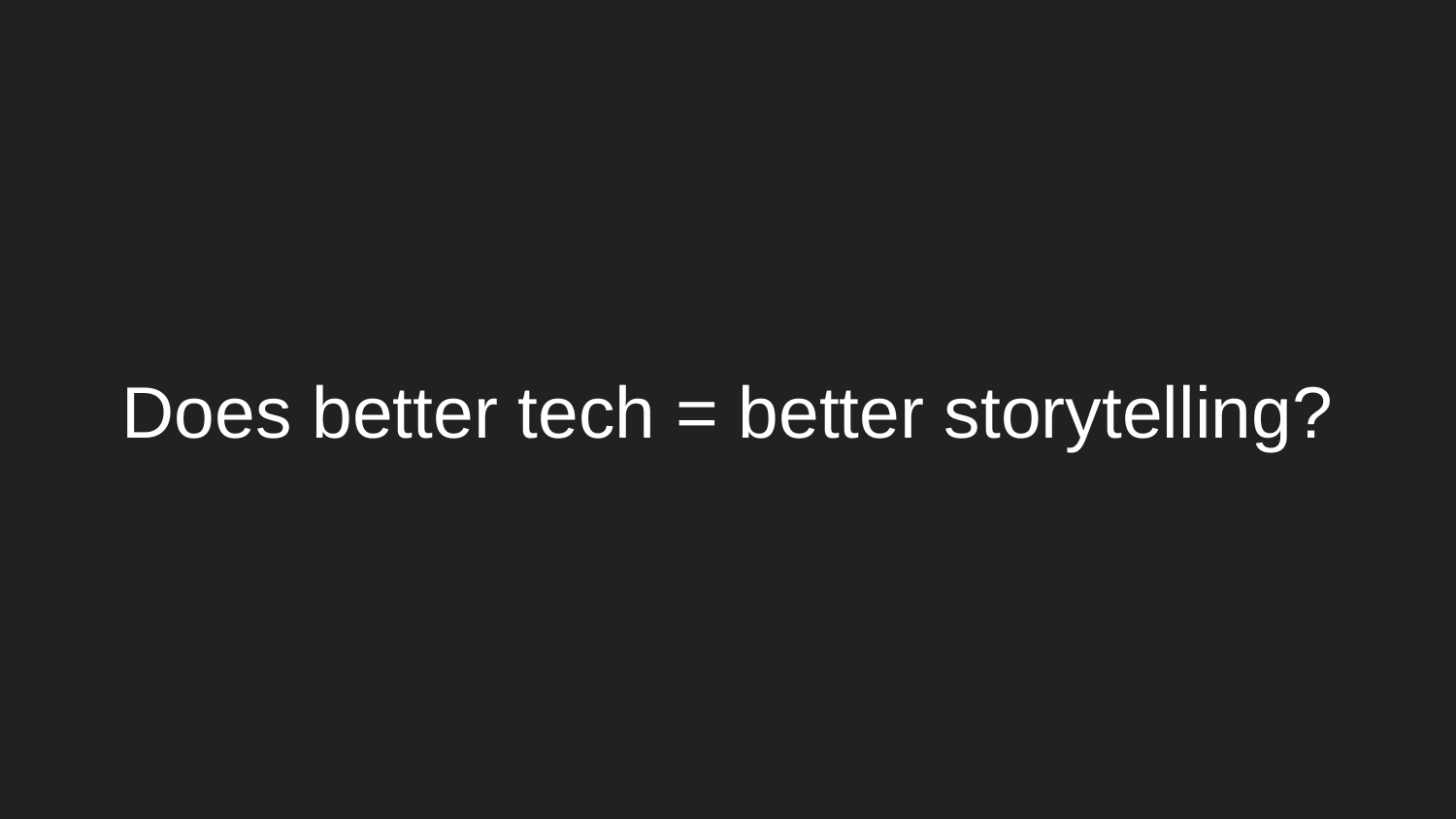

# Does better tech = better storytelling?